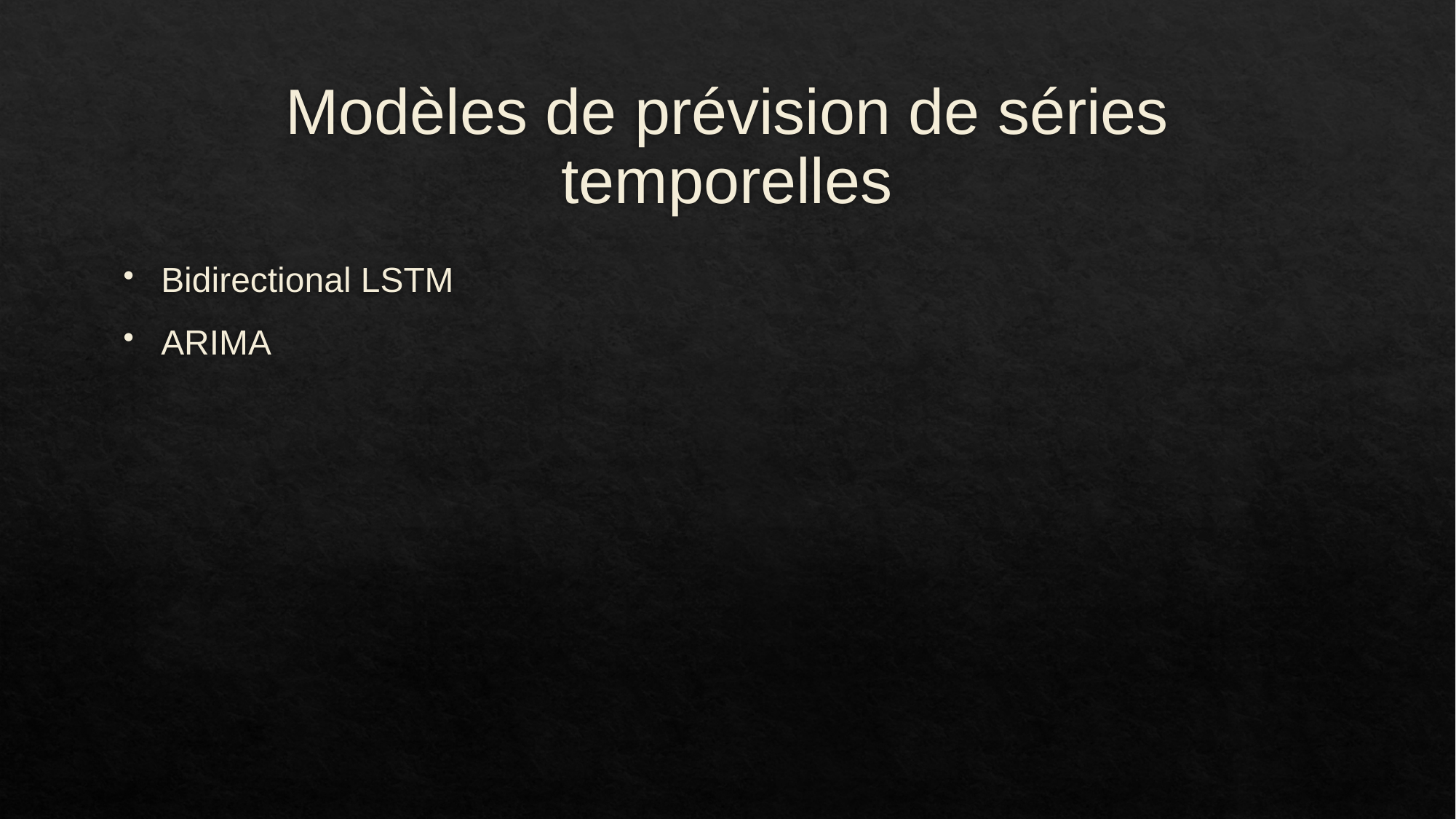

# Modèles de prévision de séries temporelles
Bidirectional LSTM
ARIMA